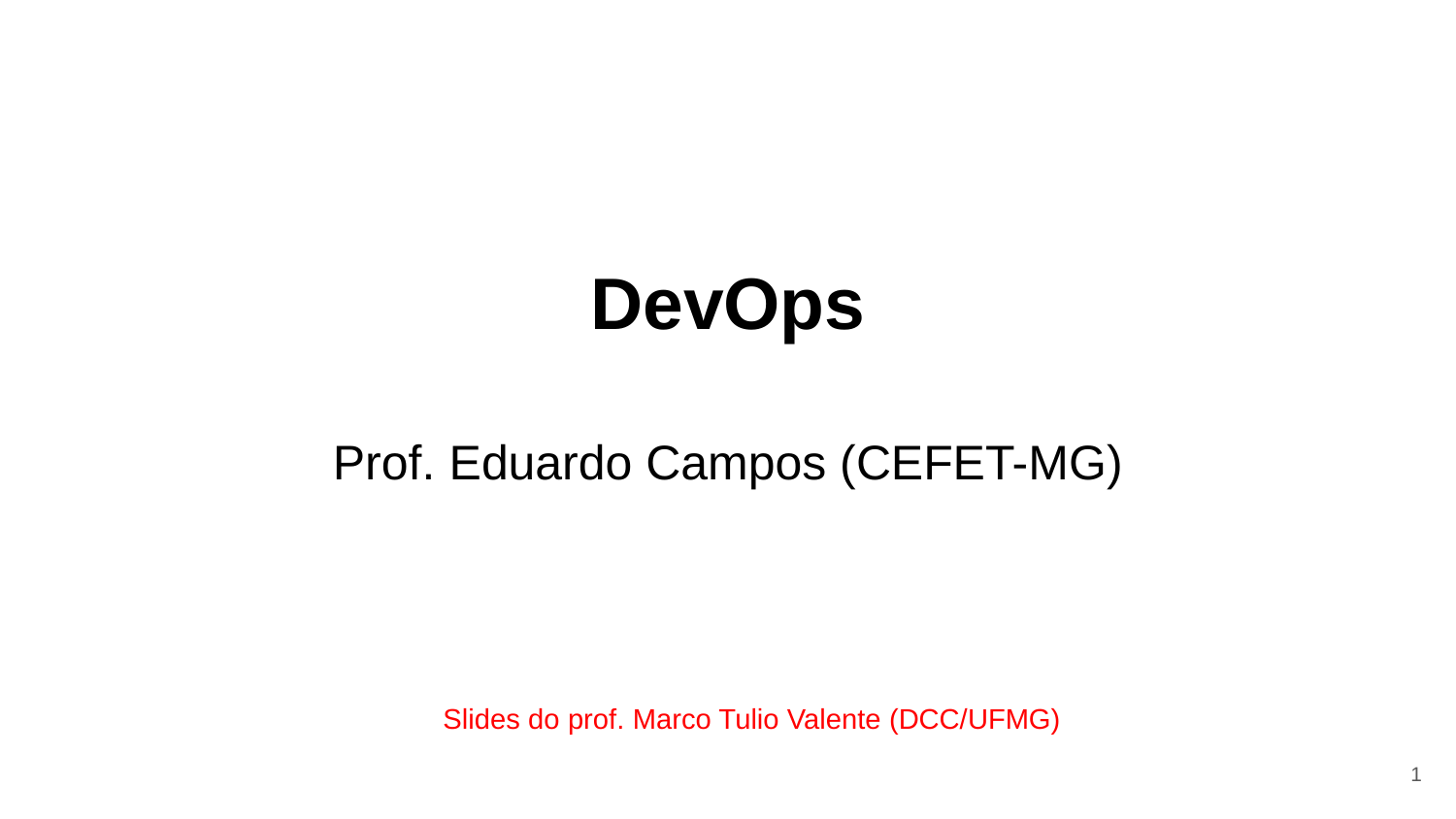

# DevOps
Prof. Eduardo Campos (CEFET-MG)

Slides do prof. Marco Tulio Valente (DCC/UFMG)
1